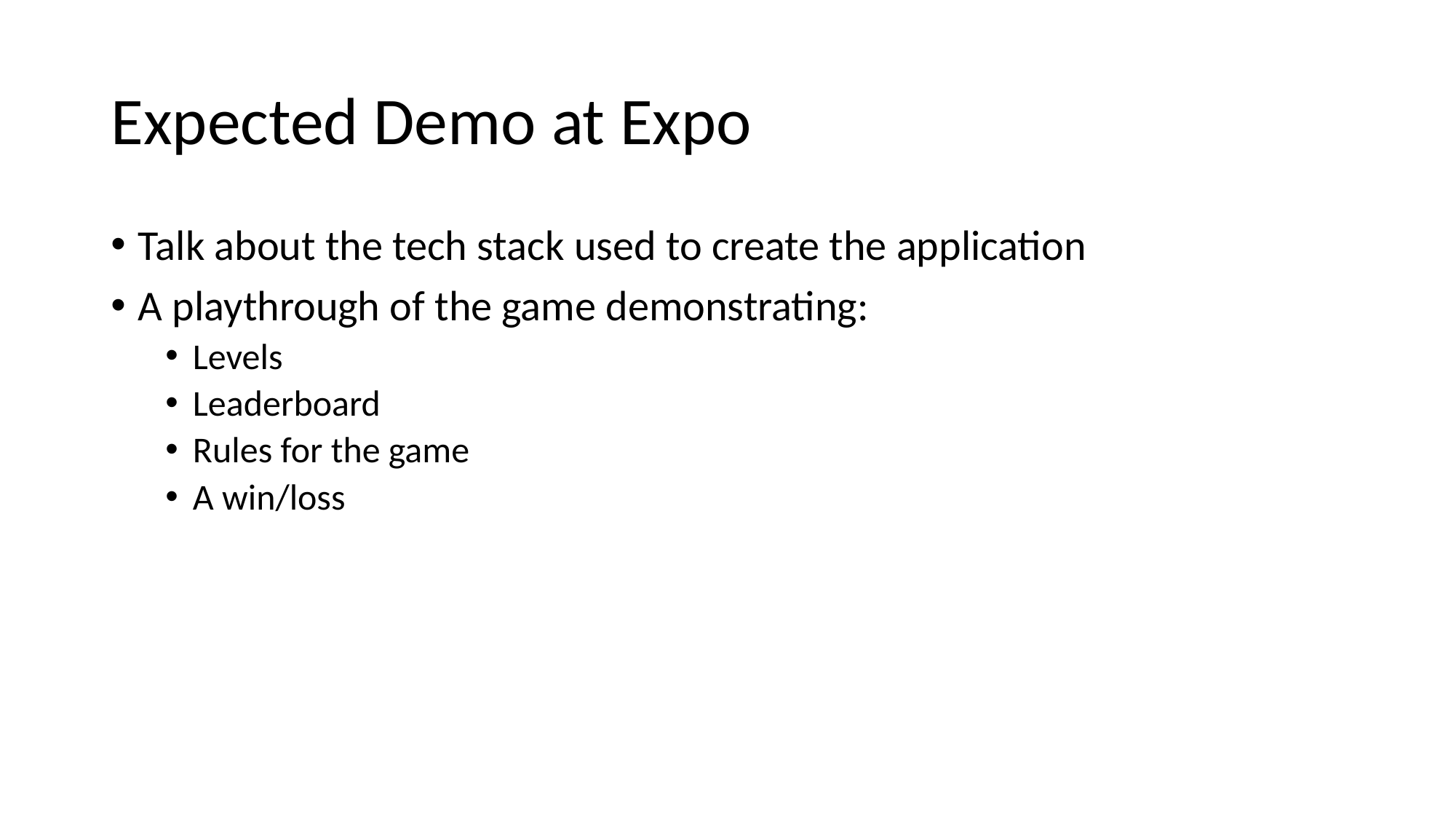

# Expected Demo at Expo
Talk about the tech stack used to create the application
A playthrough of the game demonstrating:
Levels
Leaderboard
Rules for the game
A win/loss